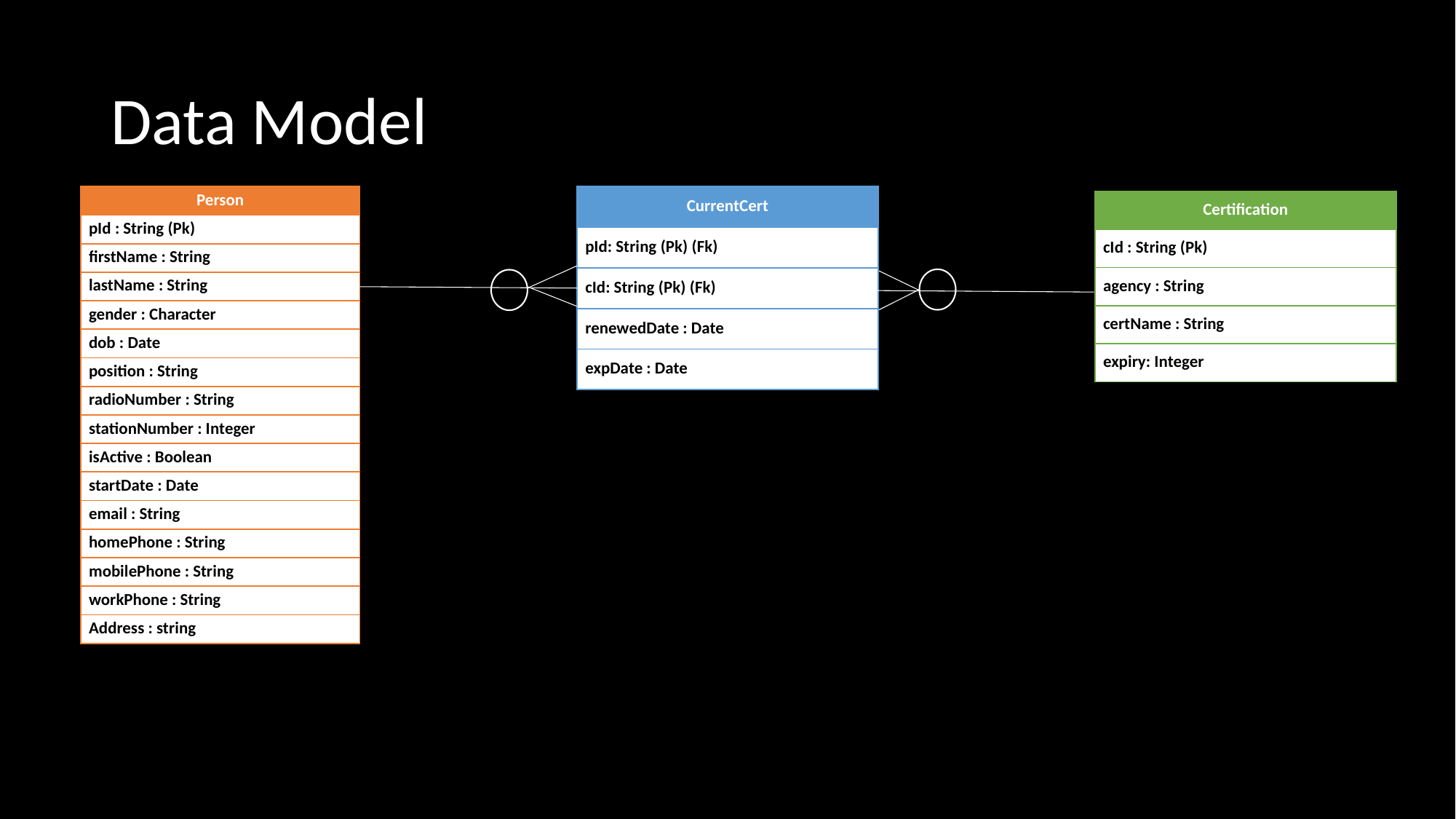

# Data Model
| Person |
| --- |
| pId : String (Pk) |
| firstName : String |
| lastName : String |
| gender : Character |
| dob : Date |
| position : String |
| radioNumber : String |
| stationNumber : Integer |
| isActive : Boolean |
| startDate : Date |
| email : String |
| homePhone : String |
| mobilePhone : String |
| workPhone : String |
| Address : string |
| CurrentCert |
| --- |
| pId: String (Pk) (Fk) |
| cId: String (Pk) (Fk) |
| renewedDate : Date |
| expDate : Date |
| Certification |
| --- |
| cId : String (Pk) |
| agency : String |
| certName : String |
| expiry: Integer |